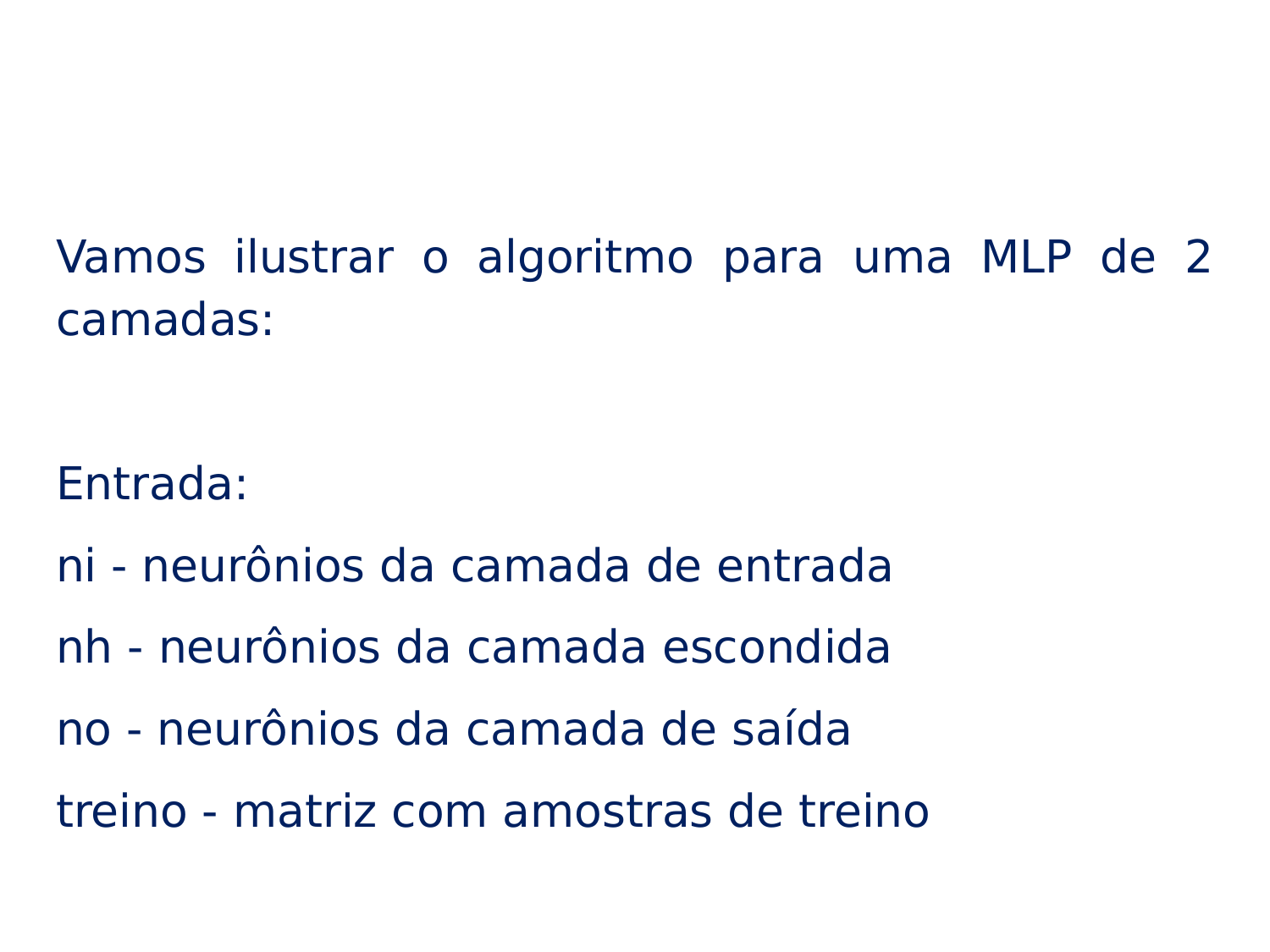

# Redes Neurais de Múltiplas Camadas
Vamos ilustrar o algoritmo para uma MLP de 2 camadas:

Entrada:
ni - neurônios da camada de entrada
nh - neurônios da camada escondida
no - neurônios da camada de saída
treino - matriz com amostras de treino